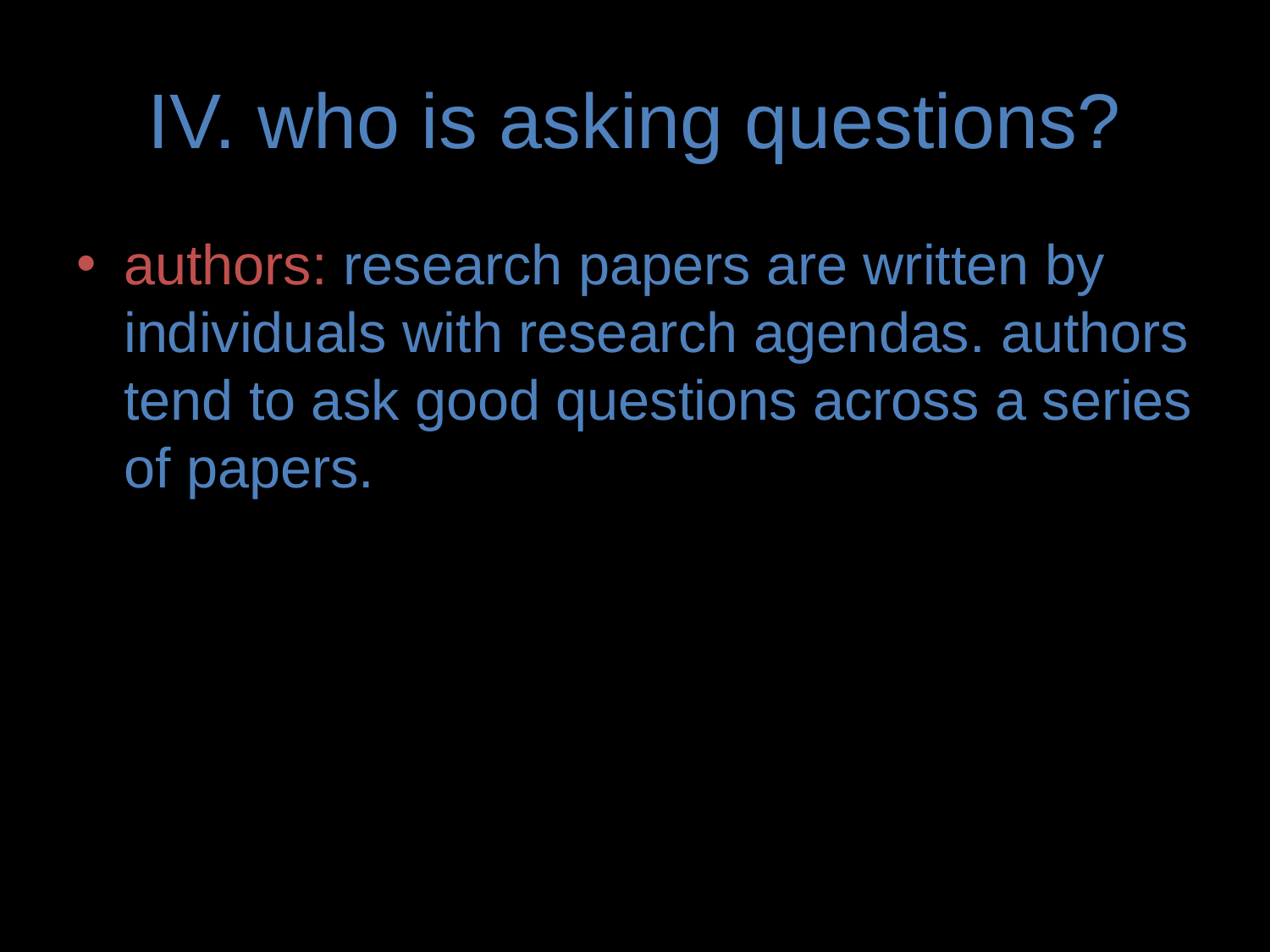

# IV. who is asking questions?
authors: research papers are written by individuals with research agendas. authors tend to ask good questions across a series of papers.